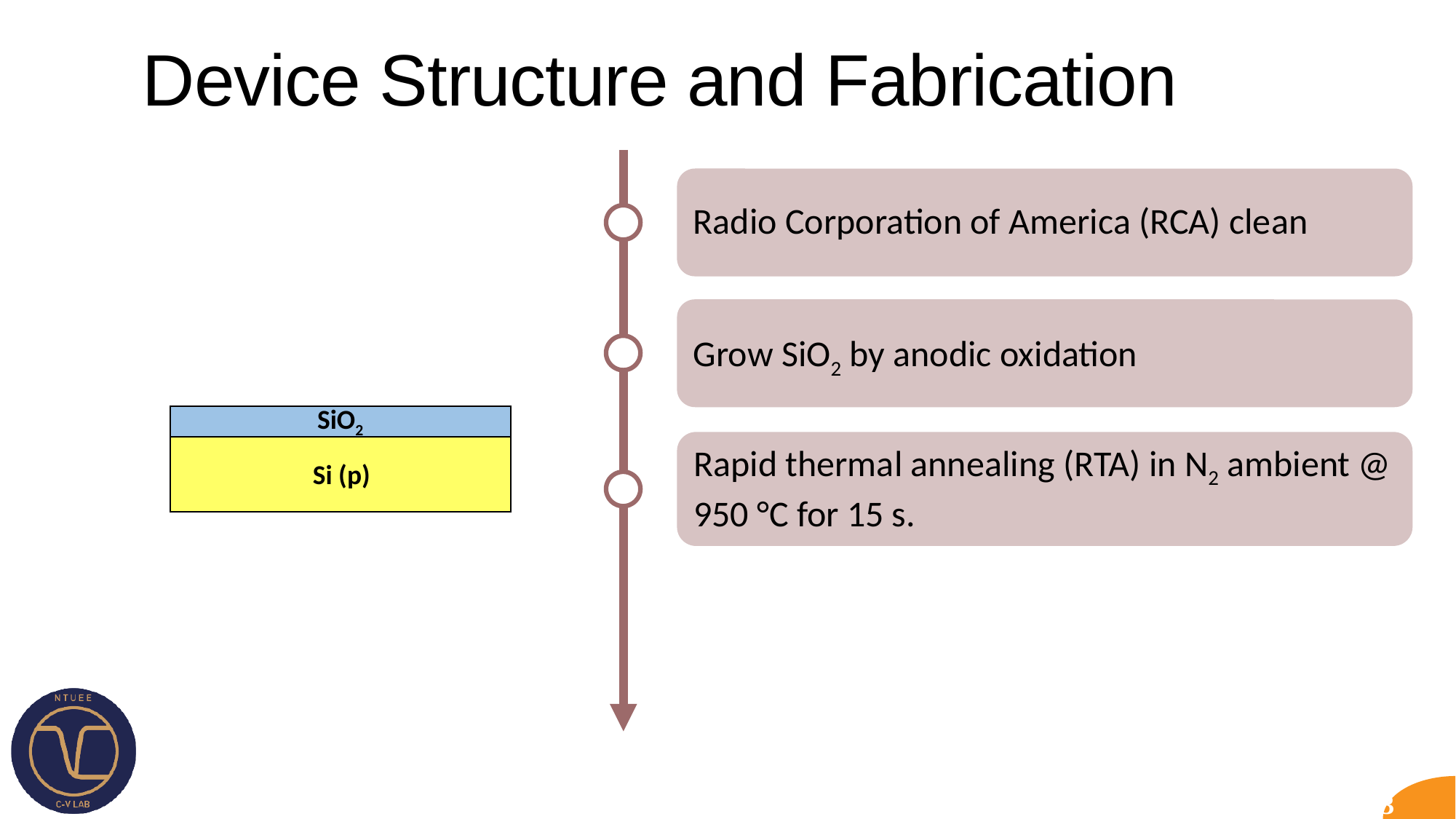

# Device Structure and Fabrication
Radio Corporation of America (RCA) clean

Grow SiO2 by anodic oxidation

SiO2

Si (p)
Rapid thermal annealing (RTA) in N2 ambient @ 950 °C for 15 s.